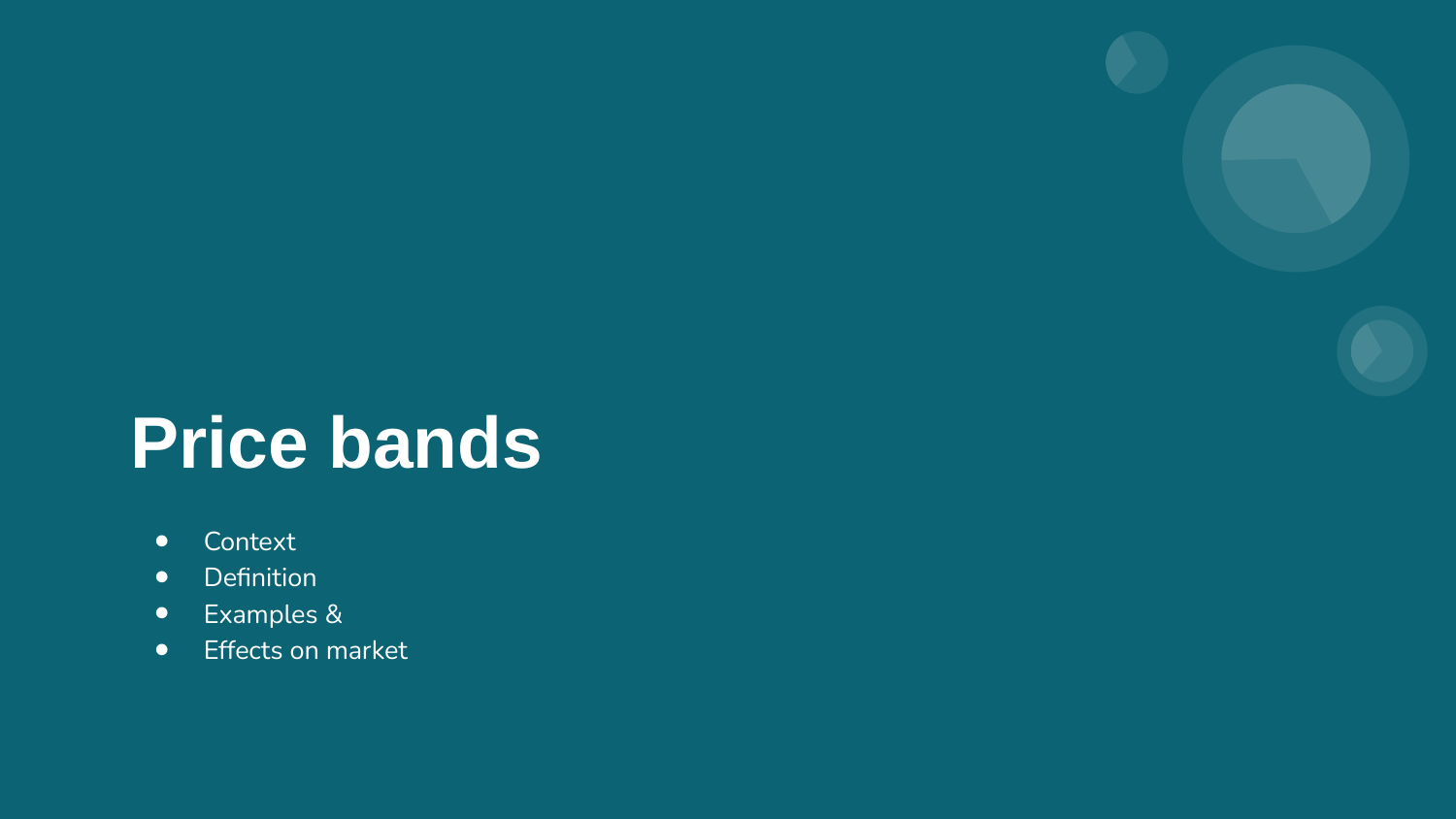

# Price bands
Context
Definition
Examples &
Effects on market